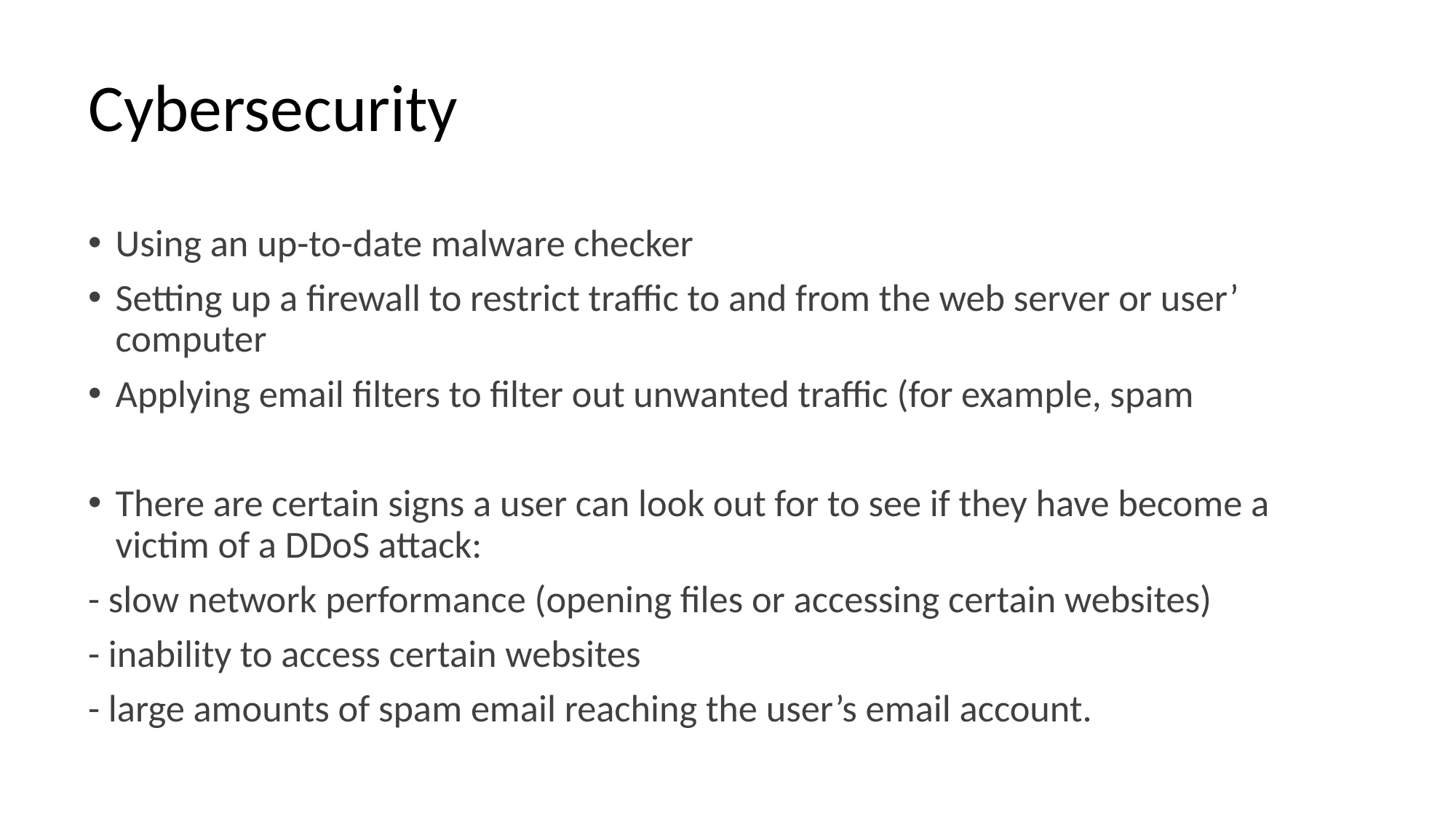

# Cybersecurity
Using an up-to-date malware checker
Setting up a firewall to restrict traffic to and from the web server or user’ computer
Applying email filters to filter out unwanted traffic (for example, spam

There are certain signs a user can look out for to see if they have become a victim of a DDoS attack:
- slow network performance (opening files or accessing certain websites)
- inability to access certain websites
- large amounts of spam email reaching the user’s email account.